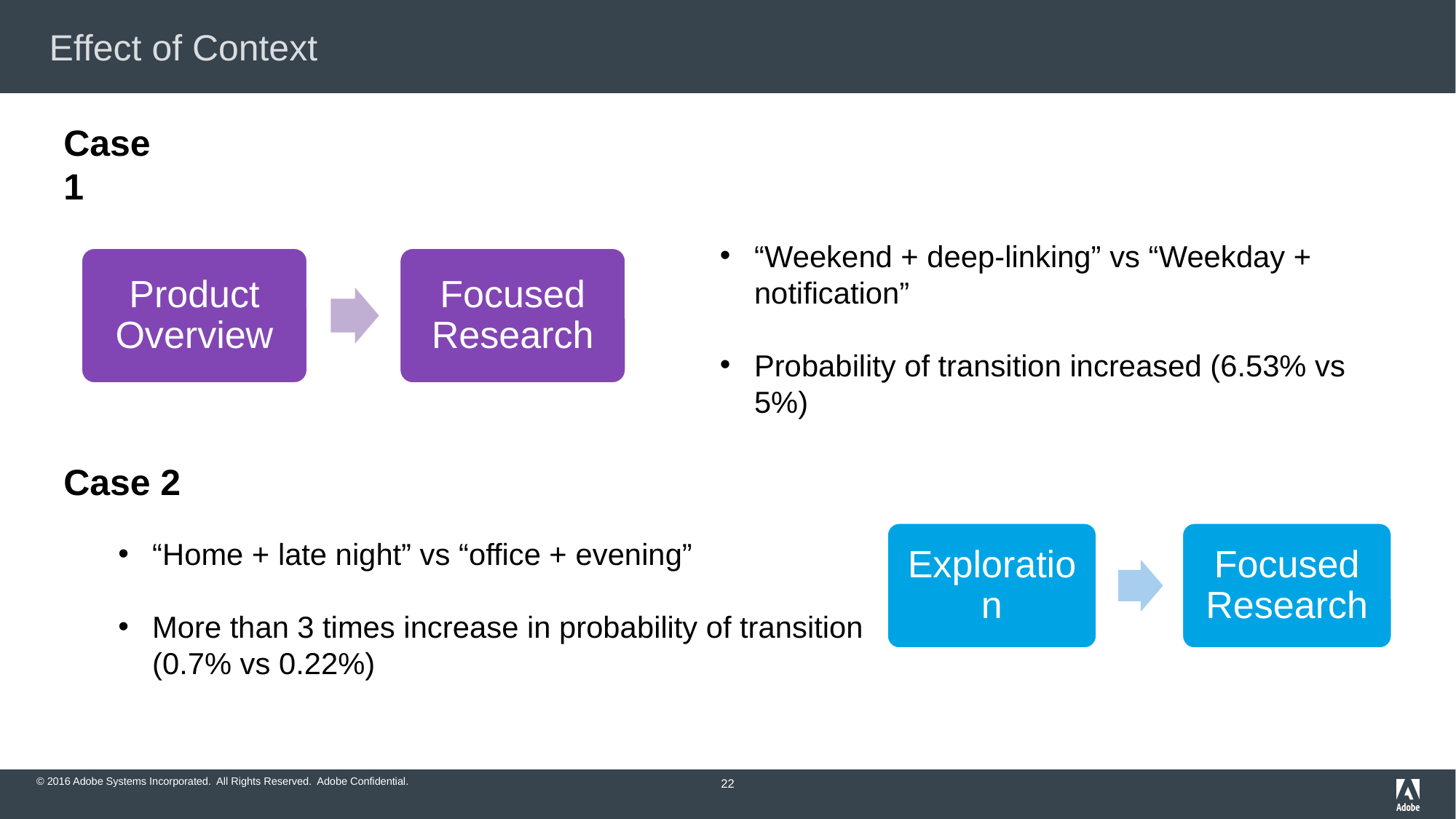

# Effect of Context
Case 1

“Weekend + deep-linking” vs “Weekday + notification”

Probability of transition increased (6.53% vs 5%)

Product Overview
Focused Research

Case 2

“Home + late night” vs “office + evening”

More than 3 times increase in probability of transition (0.7% vs 0.22%)

Exploration
Focused Research

22